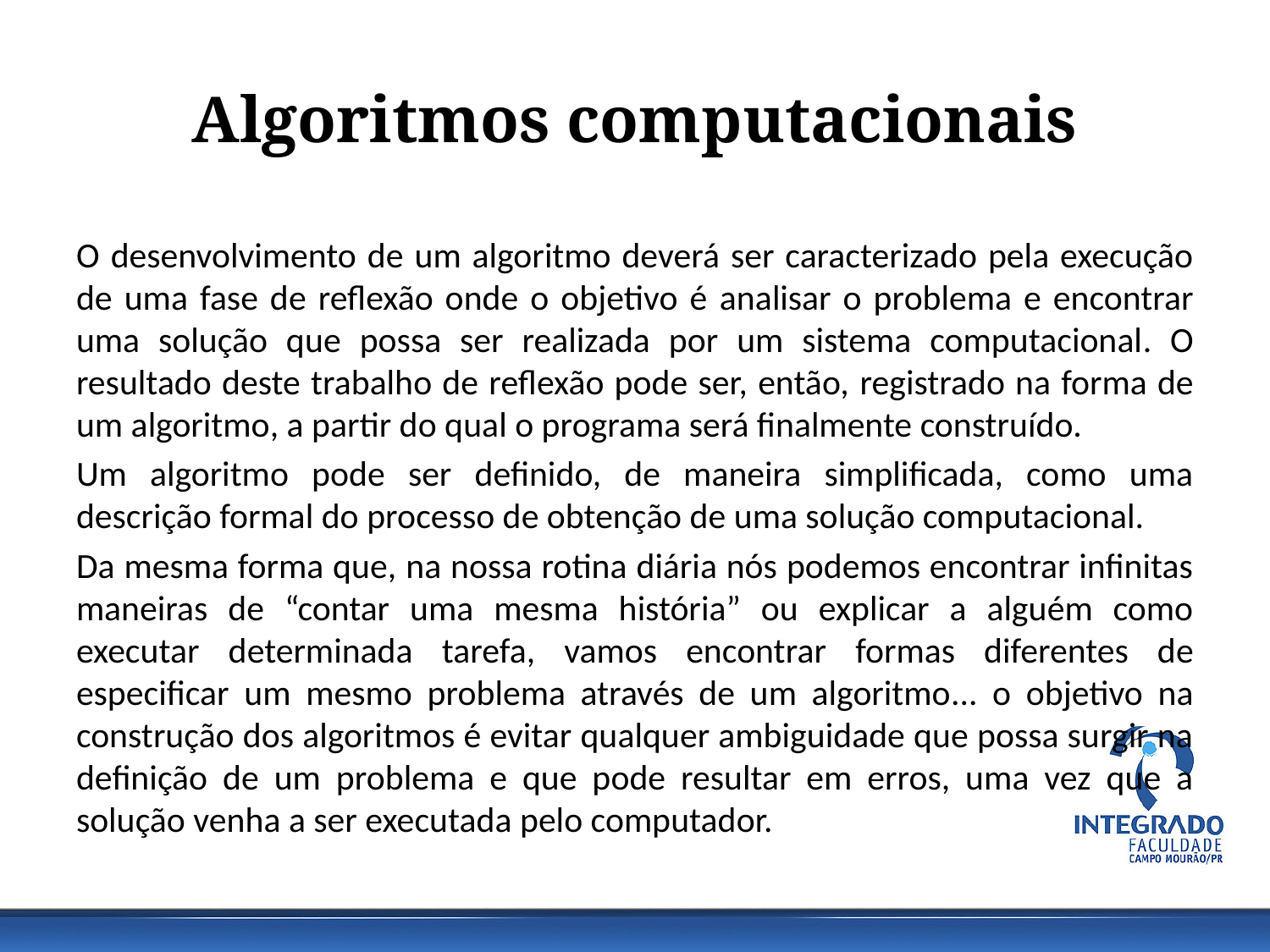

# Algoritmos computacionais
O desenvolvimento de um algoritmo deverá ser caracterizado pela execução de uma fase de reflexão onde o objetivo é analisar o problema e encontrar uma solução que possa ser realizada por um sistema computacional. O resultado deste trabalho de reflexão pode ser, então, registrado na forma de um algoritmo, a partir do qual o programa será finalmente construído.
Um algoritmo pode ser definido, de maneira simplificada, como uma descrição formal do processo de obtenção de uma solução computacional.
Da mesma forma que, na nossa rotina diária nós podemos encontrar infinitas maneiras de “contar uma mesma história” ou explicar a alguém como executar determinada tarefa, vamos encontrar formas diferentes de especificar um mesmo problema através de um algoritmo... o objetivo na construção dos algoritmos é evitar qualquer ambiguidade que possa surgir na definição de um problema e que pode resultar em erros, uma vez que a solução venha a ser executada pelo computador.